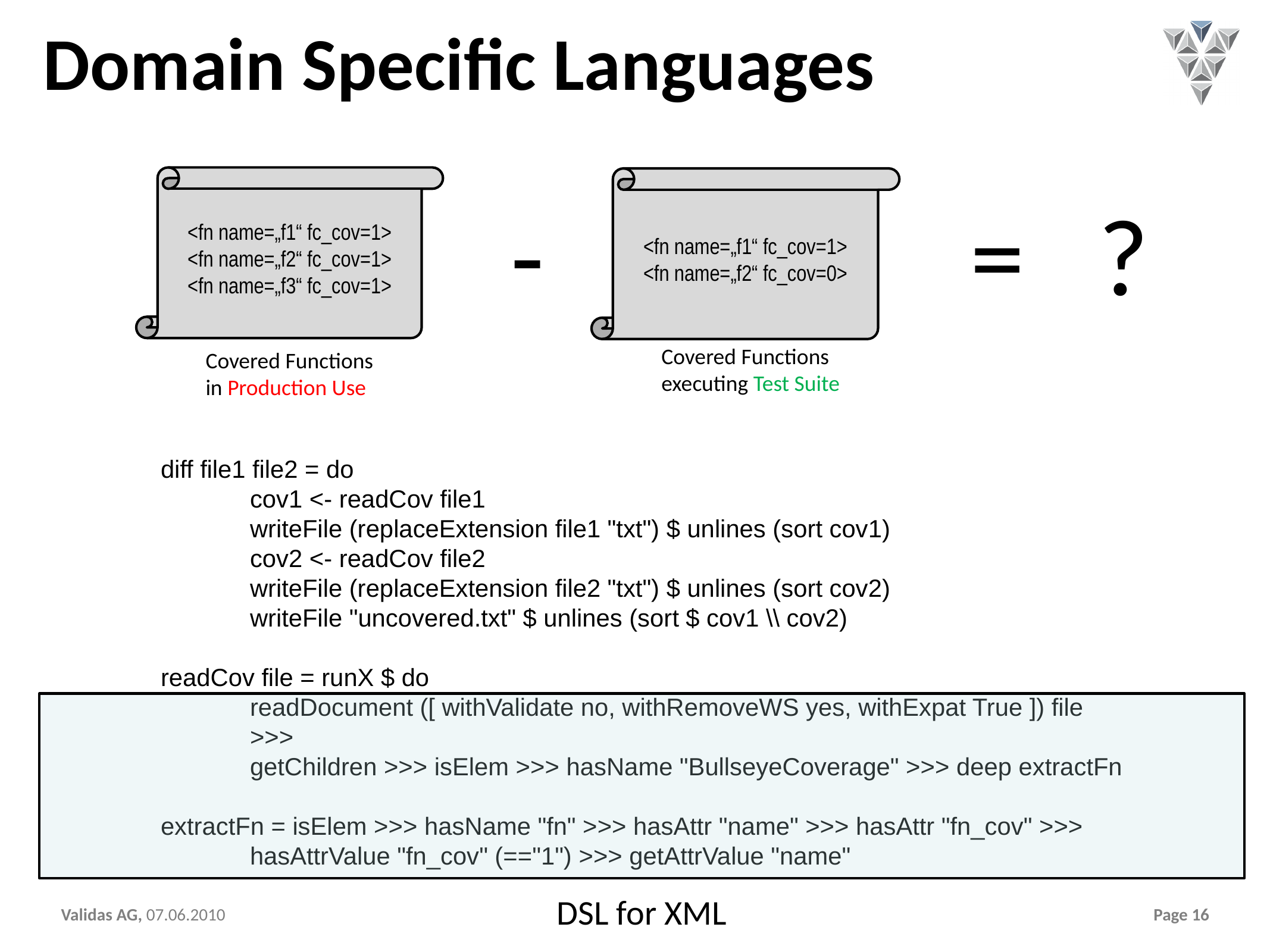

# Domain Specific Languages
<fn name=„f1“ fc_cov=1>
<fn name=„f2“ fc_cov=1>
<fn name=„f3“ fc_cov=1>
<fn name=„f1“ fc_cov=1>
<fn name=„f2“ fc_cov=0>
=   ?
-
Covered Functions
executing Test Suite
Covered Functions
in Production Use
diff file1 file2 = do
	cov1 <- readCov file1
	writeFile (replaceExtension file1 "txt") $ unlines (sort cov1)
	cov2 <- readCov file2
	writeFile (replaceExtension file2 "txt") $ unlines (sort cov2)
	writeFile "uncovered.txt" $ unlines (sort $ cov1 \\ cov2)

readCov file = runX $ do
	readDocument ([ withValidate no, withRemoveWS yes, withExpat True ]) file
	>>>
	getChildren >>> isElem >>> hasName "BullseyeCoverage" >>> deep extractFn

extractFn = isElem >>> hasName "fn" >>> hasAttr "name" >>> hasAttr "fn_cov" >>>
	hasAttrValue "fn_cov" (=="1") >>> getAttrValue "name"

DSL for XML